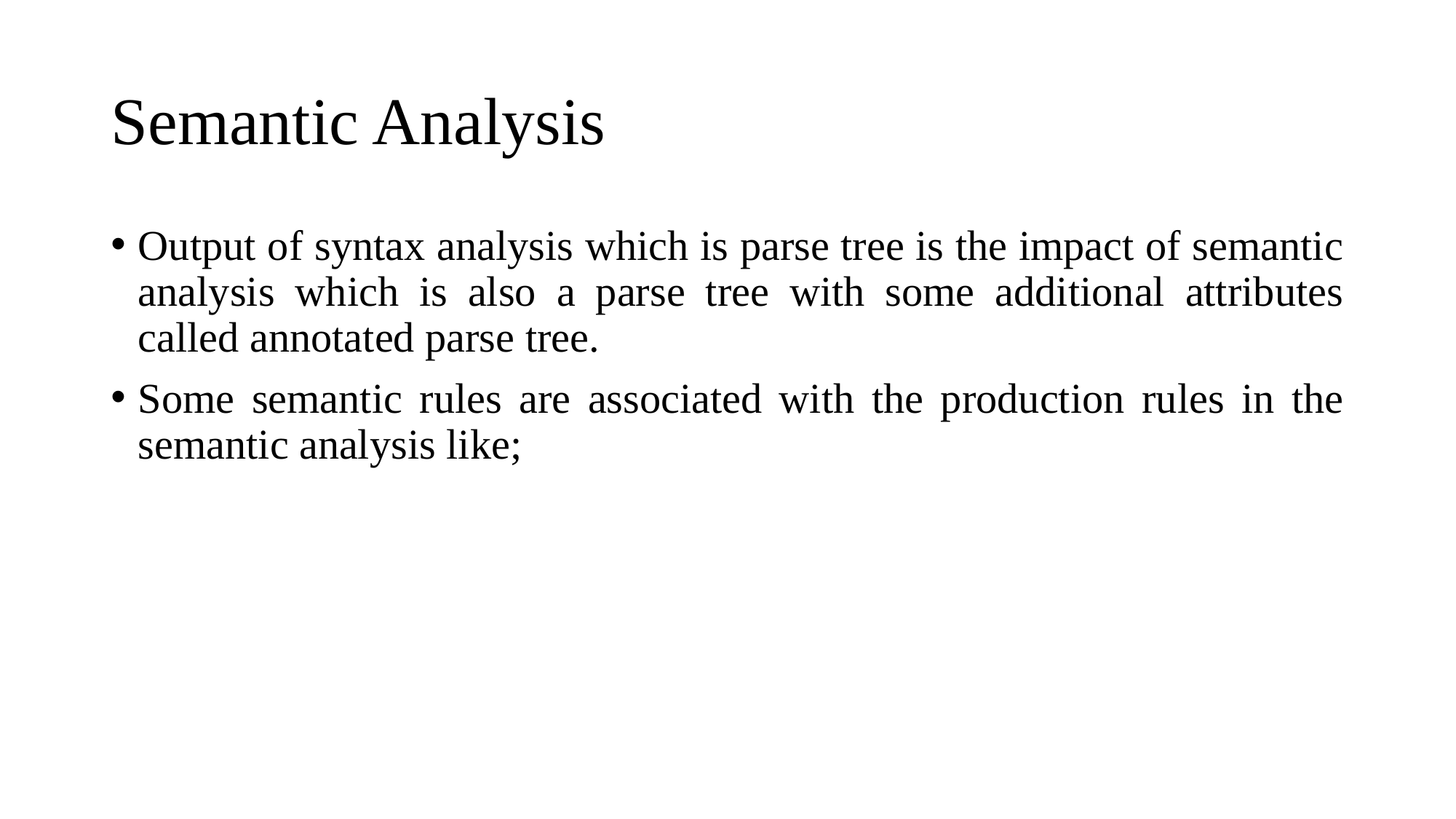

# Semantic Analysis
Output of syntax analysis which is parse tree is the impact of semantic analysis which is also a parse tree with some additional attributes called annotated parse tree.
Some semantic rules are associated with the production rules in the semantic analysis like;